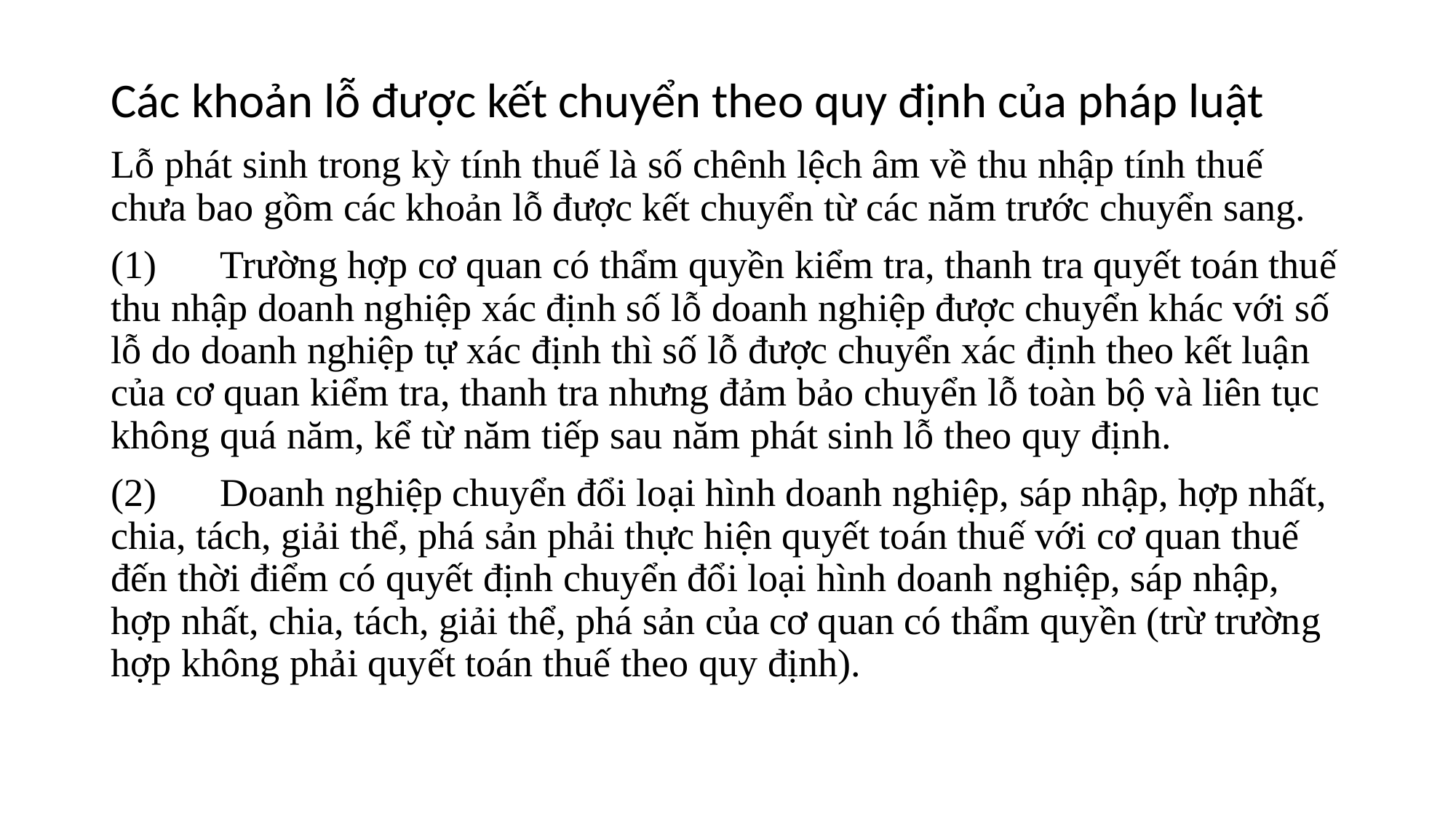

# Các khoản lỗ được kết chuyển theo quy định của pháp luật
Lỗ phát sinh trong kỳ tính thuế là số chênh lệch âm về thu nhập tính thuế chưa bao gồm các khoản lỗ được kết chuyển từ các năm trước chuyển sang.
(1)	Trường hợp cơ quan có thẩm quyền kiểm tra, thanh tra quyết toán thuế thu nhập doanh nghiệp xác định số lỗ doanh nghiệp được chuyển khác với số lỗ do doanh nghiệp tự xác định thì số lỗ được chuyển xác định theo kết luận của cơ quan kiểm tra, thanh tra nhưng đảm bảo chuyển lỗ toàn bộ và liên tục không quá năm, kể từ năm tiếp sau năm phát sinh lỗ theo quy định.
(2)	Doanh nghiệp chuyển đổi loại hình doanh nghiệp, sáp nhập, hợp nhất, chia, tách, giải thể, phá sản phải thực hiện quyết toán thuế với cơ quan thuế đến thời điểm có quyết định chuyển đổi loại hình doanh nghiệp, sáp nhập, hợp nhất, chia, tách, giải thể, phá sản của cơ quan có thẩm quyền (trừ trường hợp không phải quyết toán thuế theo quy định).